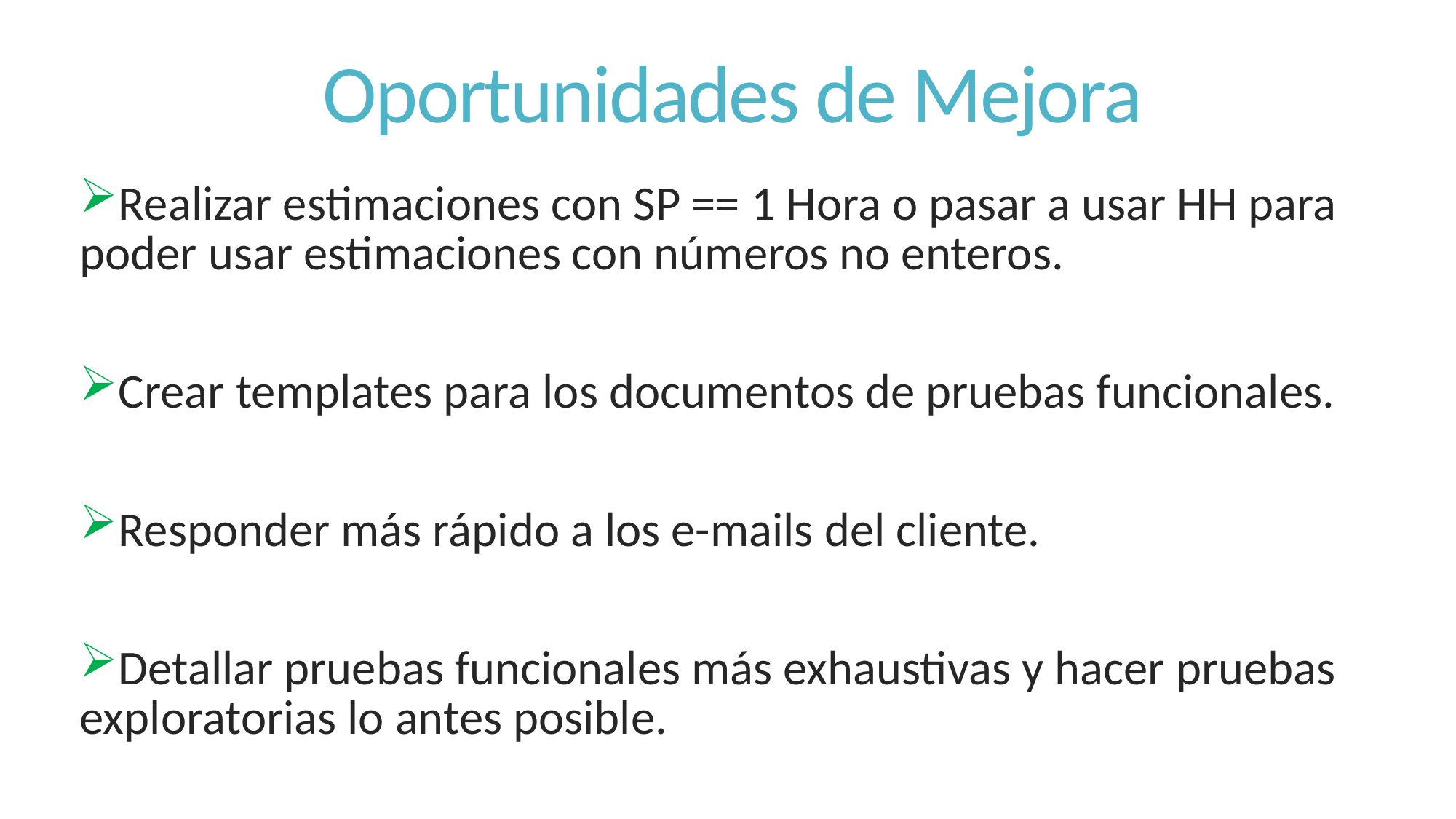

# Oportunidades de Mejora
Realizar estimaciones con SP == 1 Hora o pasar a usar HH para poder usar estimaciones con números no enteros.

Crear templates para los documentos de pruebas funcionales.

Responder más rápido a los e-mails del cliente.

Detallar pruebas funcionales más exhaustivas y hacer pruebas exploratorias lo antes posible.